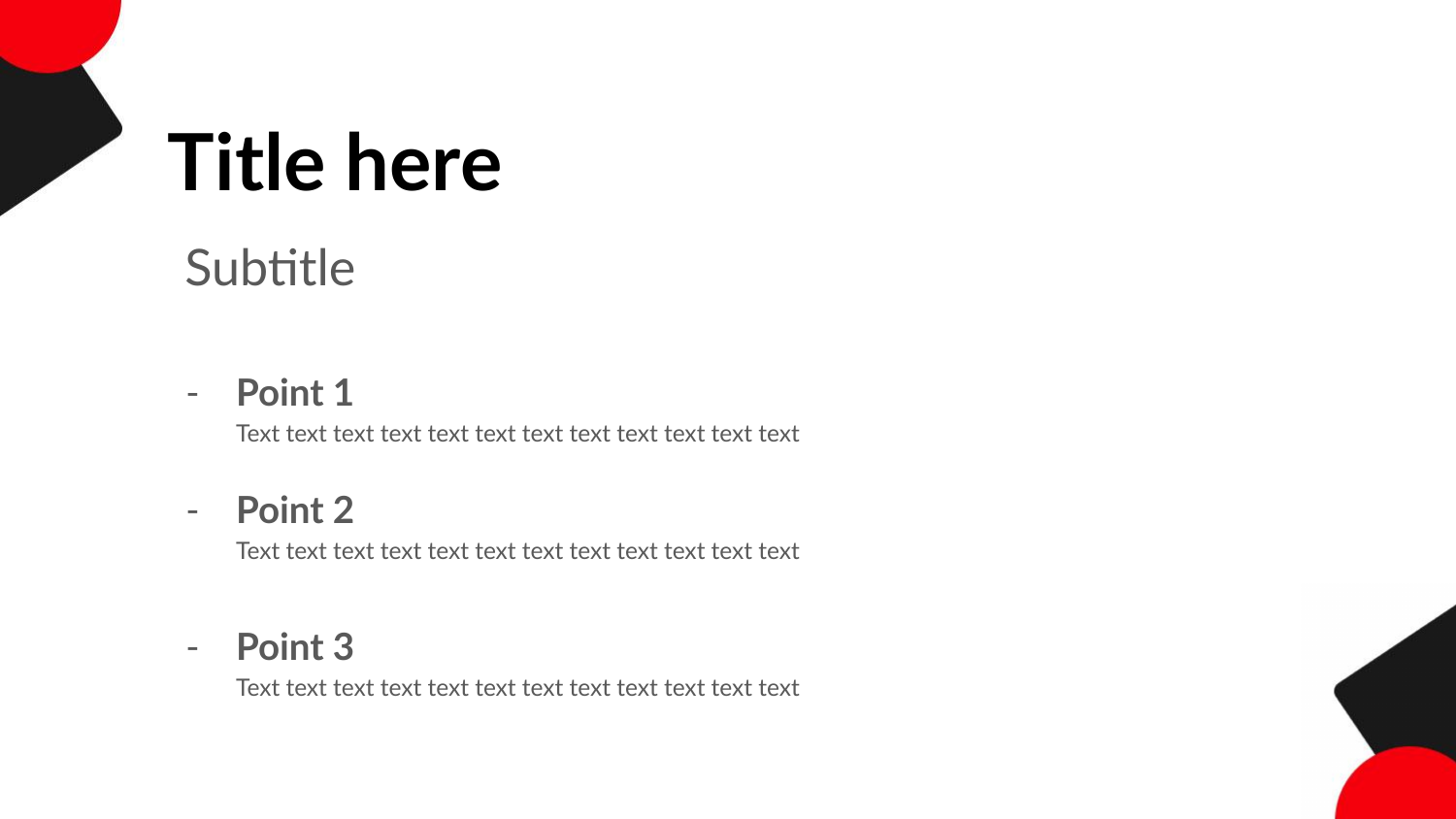

# Title here
Subtitle
Point 1
Text text text text text text text text text text text text

Point 2
Text text text text text text text text text text text text

Point 3
Text text text text text text text text text text text text